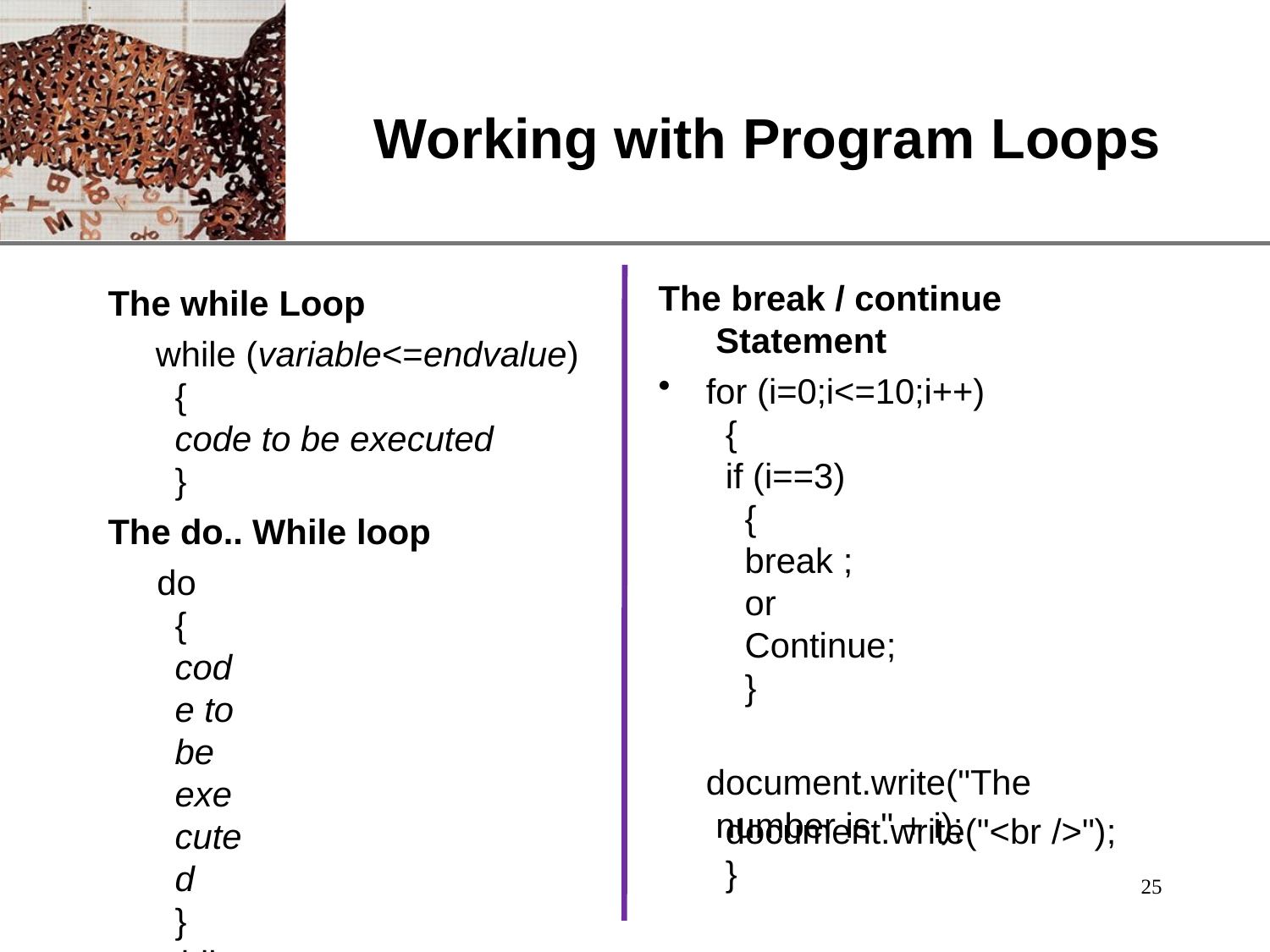

# Working with Program Loops

The while Loop
while (variable<=endvalue)
{
code to be executed
}
The do.. While loop
do
{
code to be executed
}
while (variable<=endvalue);
The break / continue  Statement
for (i=0;i<=10;i++)
{
if (i==3)
{
break ;	or	Continue;
}

document.write("The  number is " + i);
document.write("<br />");
}
25